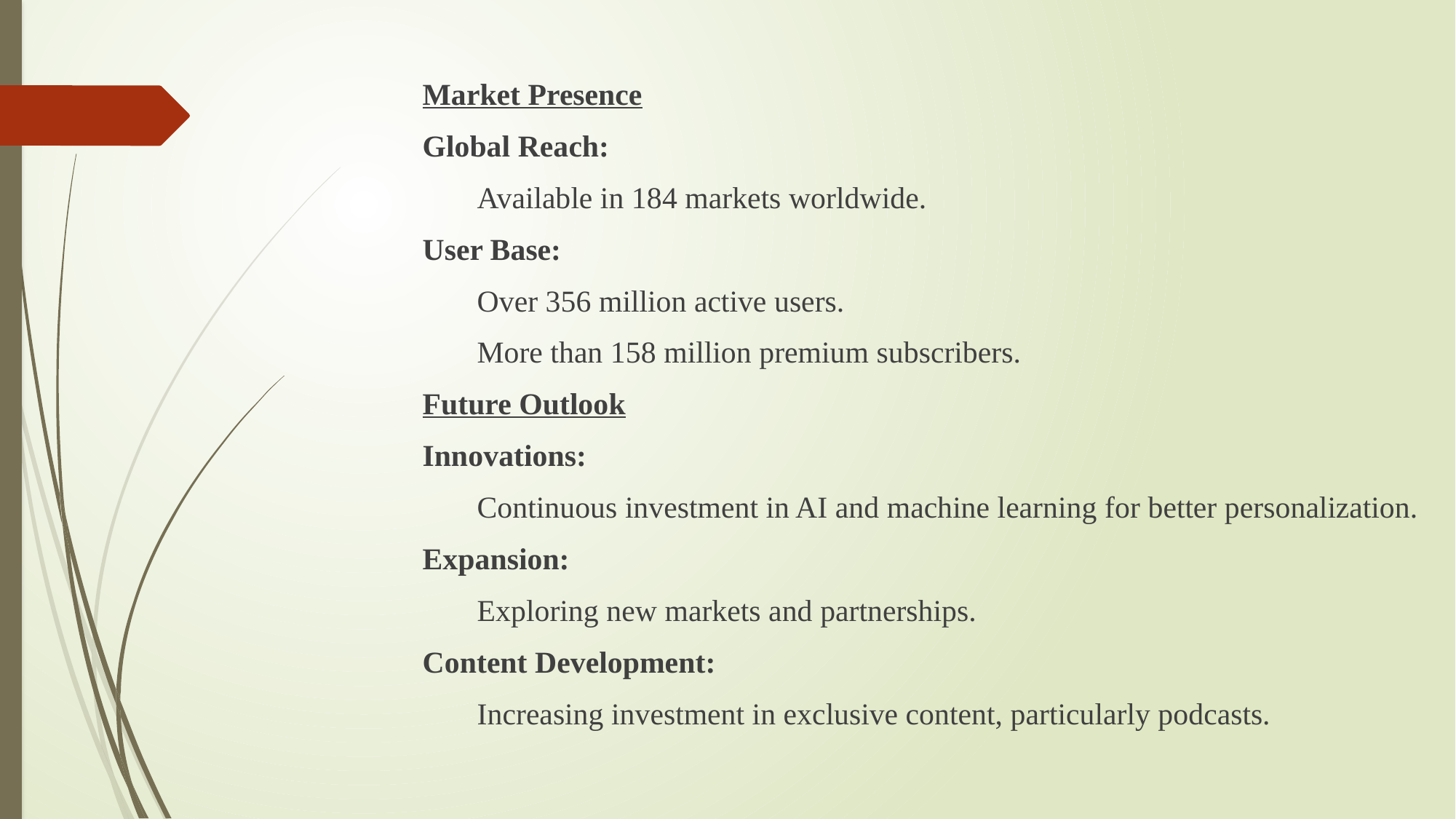

Market Presence
Global Reach:
Available in 184 markets worldwide.
User Base:
Over 356 million active users.
More than 158 million premium subscribers.
Future Outlook
Innovations:
Continuous investment in AI and machine learning for better personalization.
Expansion:
Exploring new markets and partnerships.
Content Development:
Increasing investment in exclusive content, particularly podcasts.